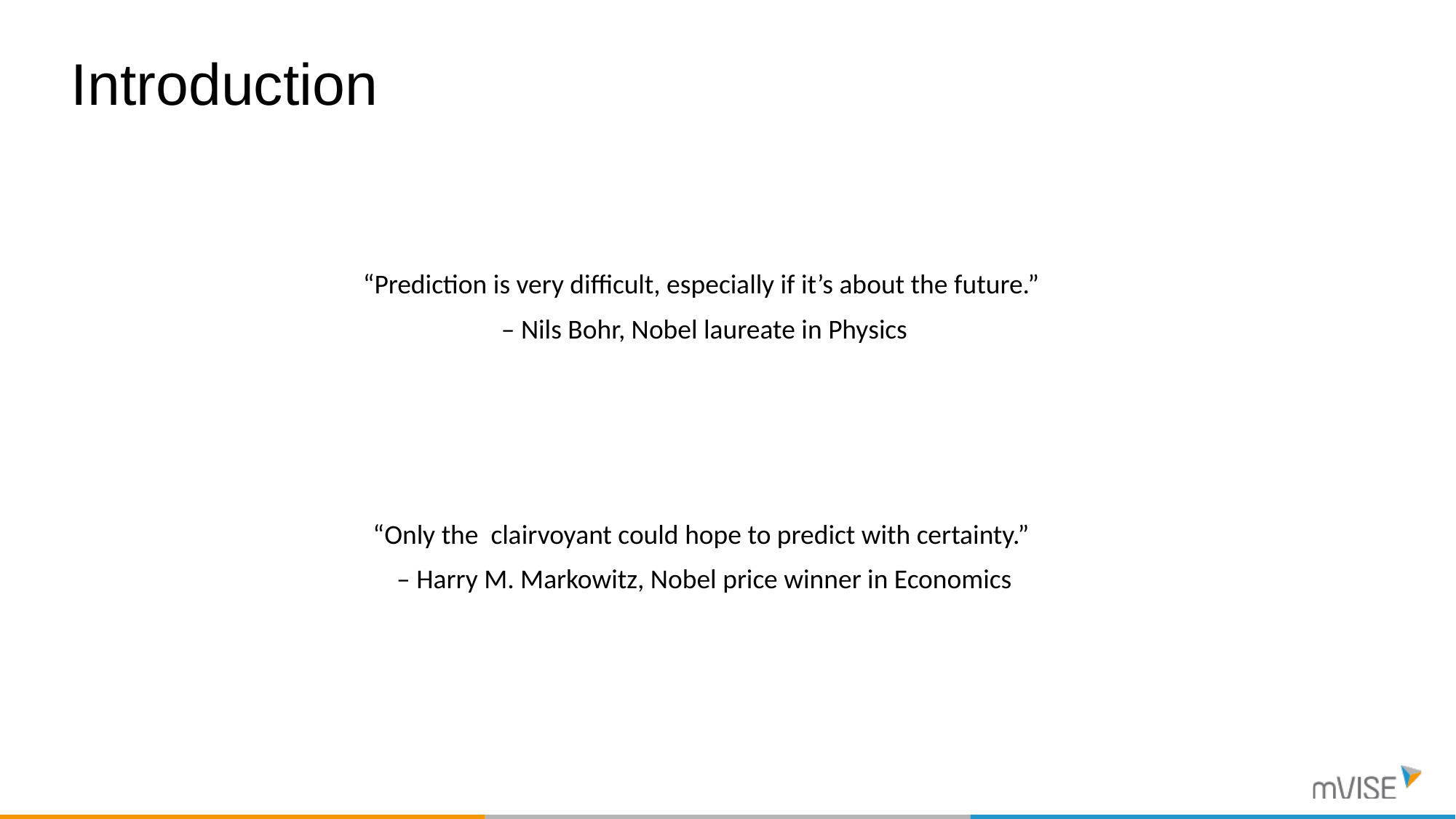

# Introduction
“Prediction is very difficult, especially if it’s about the future.”
– Nils Bohr, Nobel laureate in Physics

“Only the  clairvoyant could hope to predict with certainty.”
– Harry M. Markowitz, Nobel price winner in Economics